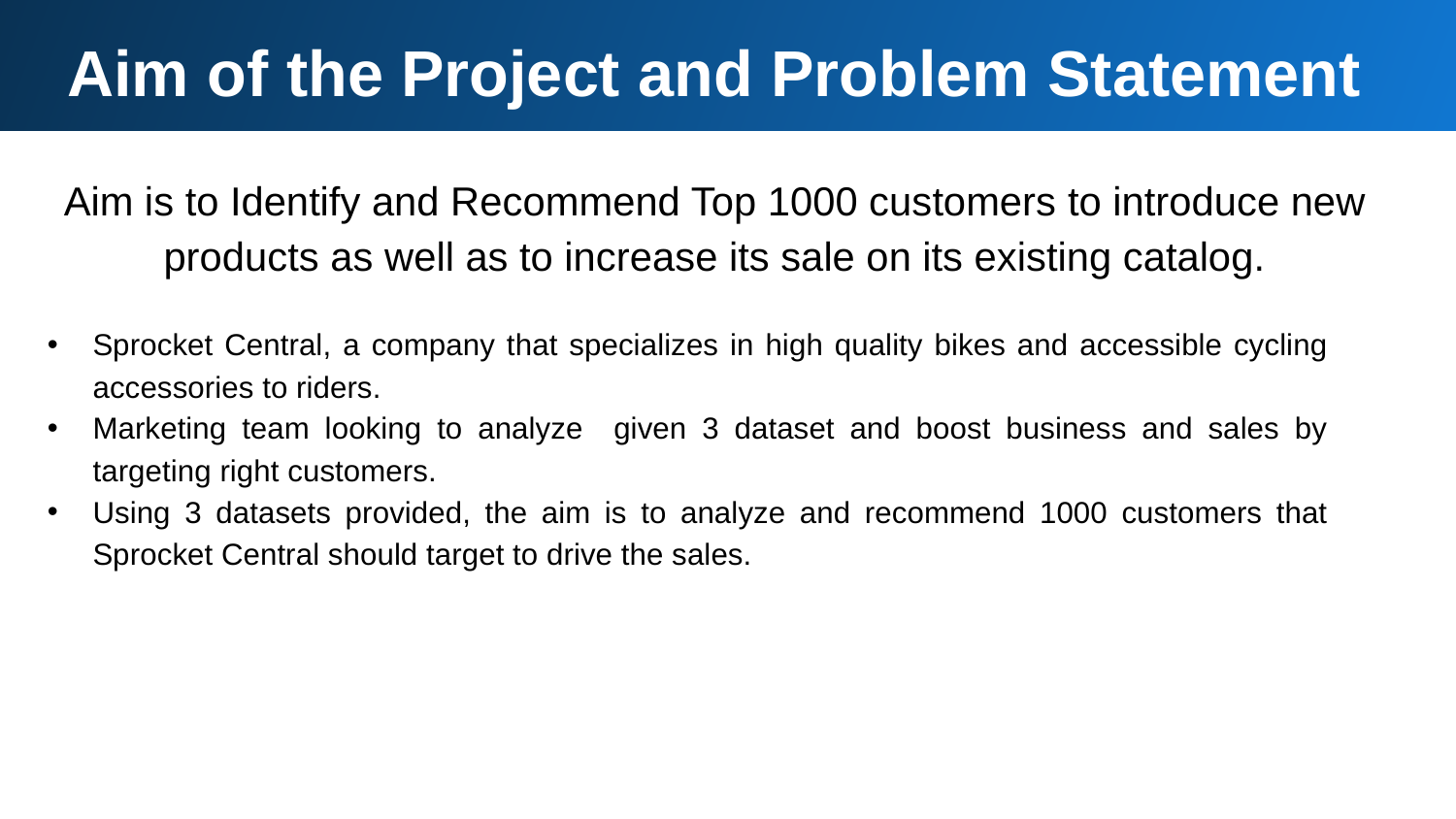

Aim of the Project and Problem Statement
Aim is to Identify and Recommend Top 1000 customers to introduce new products as well as to increase its sale on its existing catalog.

Sprocket Central, a company that specializes in high quality bikes and accessible cycling accessories to riders.
Marketing team looking to analyze  given 3 dataset and boost business and sales by targeting right customers.
Using 3 datasets provided, the aim is to analyze and recommend 1000 customers that Sprocket Central should target to drive the sales.